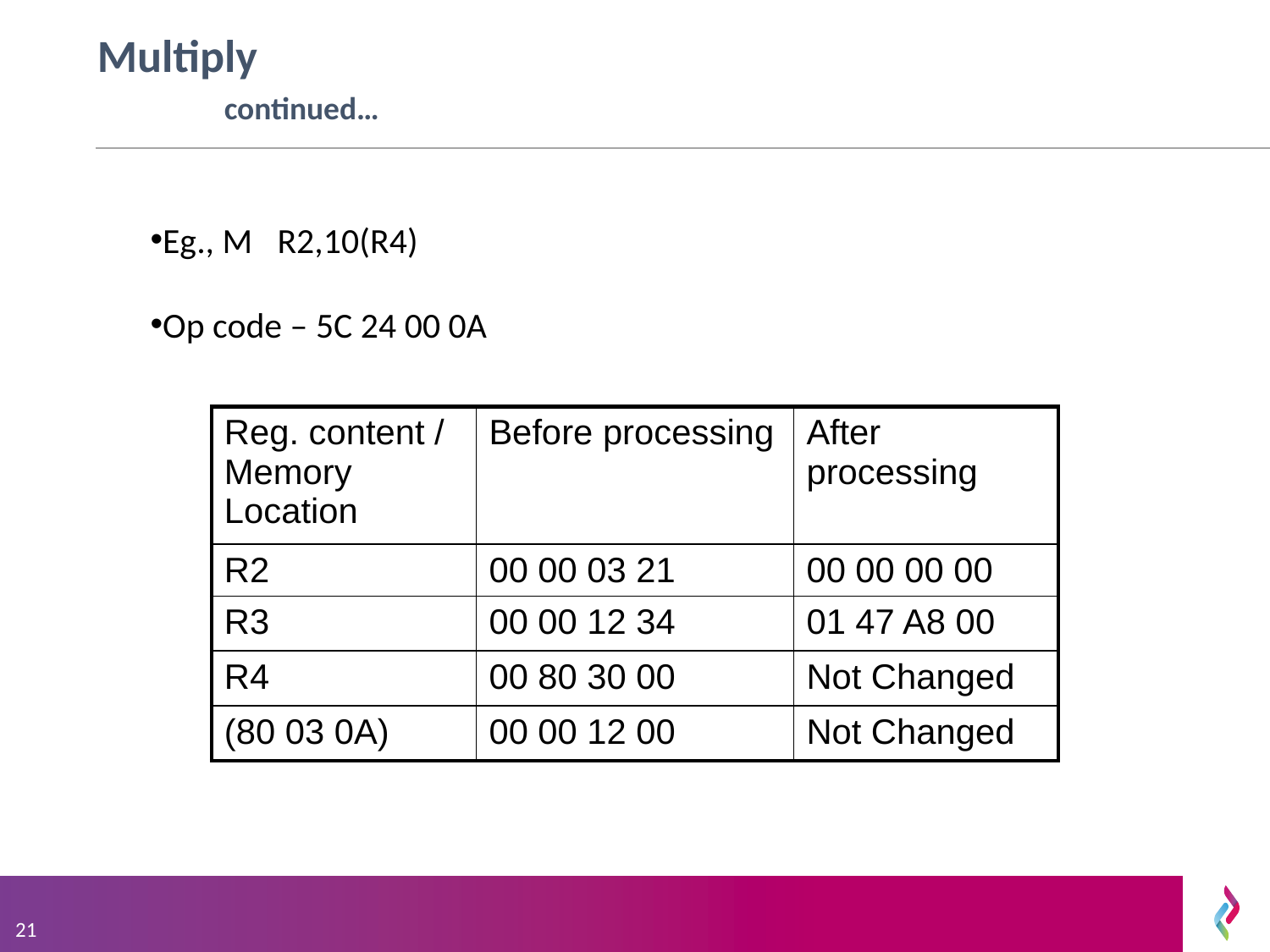

# Multiply						continued…
Eg., M	R2,10(R4)
Op code – 5C 24 00 0A

| Reg. content / Memory Location | Before processing | After processing |
| --- | --- | --- |
| R2 | 00 00 03 21 | 00 00 00 00 |
| R3 | 00 00 12 34 | 01 47 A8 00 |
| R4 | 00 80 30 00 | Not Changed |
| (80 03 0A) | 00 00 12 00 | Not Changed |